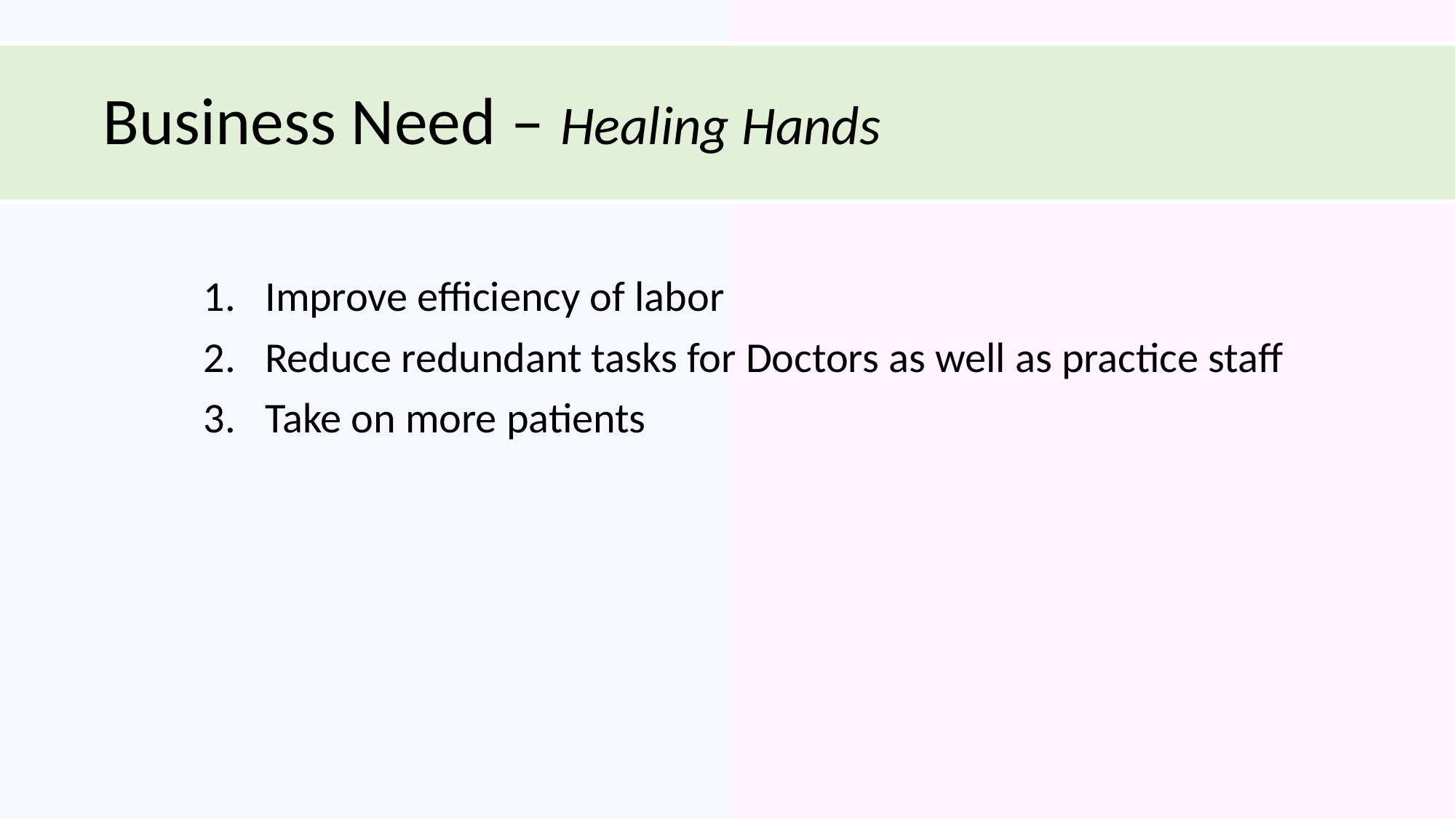

# Business Need – Healing Hands
Improve efficiency of labor
Reduce redundant tasks for Doctors as well as practice staff
Take on more patients